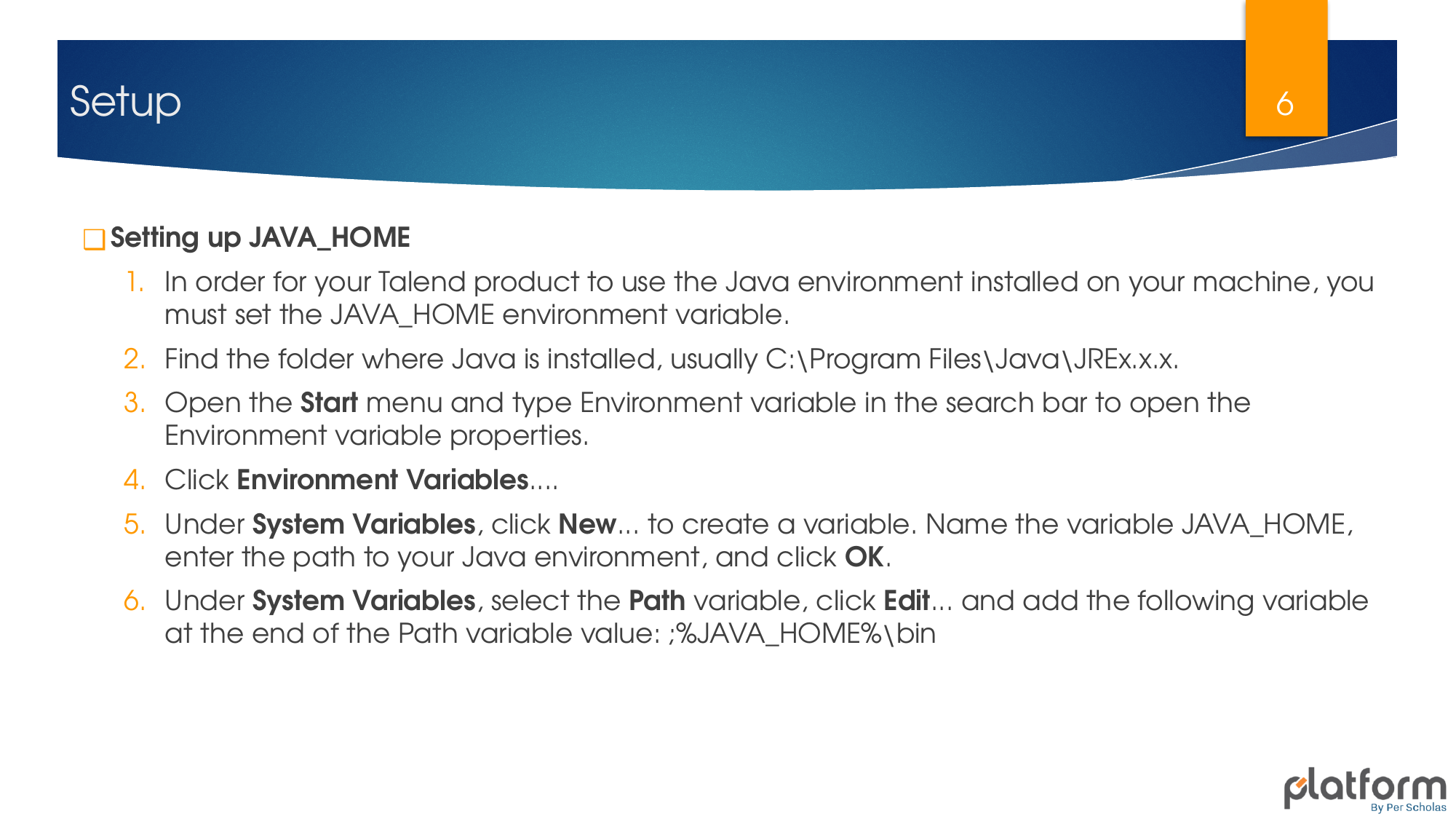

6
# Setup
Setting up JAVA_HOME
In order for your Talend product to use the Java environment installed on your machine, you must set the JAVA_HOME environment variable.
Find the folder where Java is installed, usually C:\Program Files\Java\JREx.x.x.
Open the Start menu and type Environment variable in the search bar to open the Environment variable properties.
Click Environment Variables....
Under System Variables, click New... to create a variable. Name the variable JAVA_HOME, enter the path to your Java environment, and click OK.
Under System Variables, select the Path variable, click Edit... and add the following variable at the end of the Path variable value: ;%JAVA_HOME%\bin